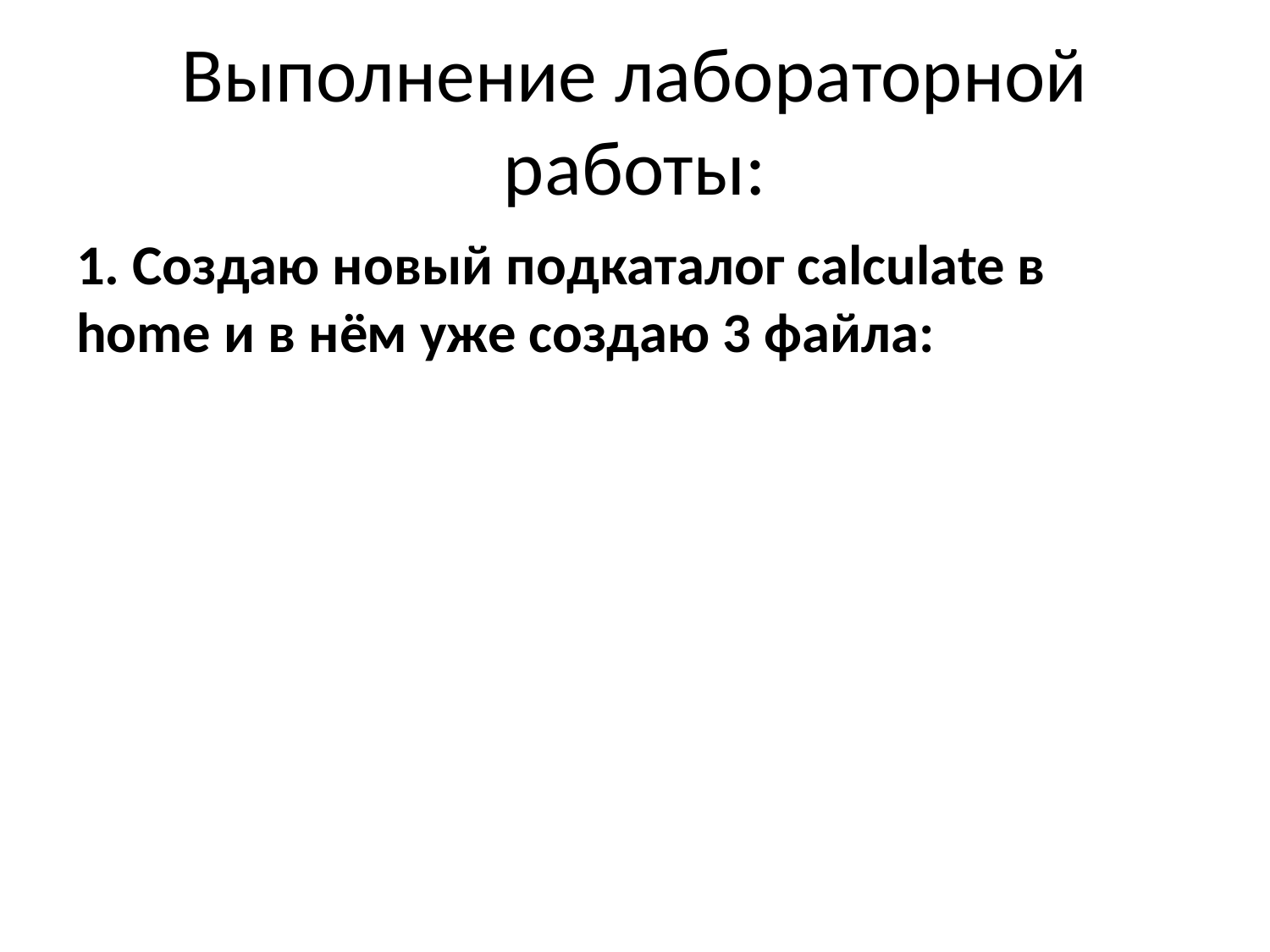

# Выполнение лабораторной работы:
1. Создаю новый подкаталог calculate в home и в нём уже создаю 3 файла: